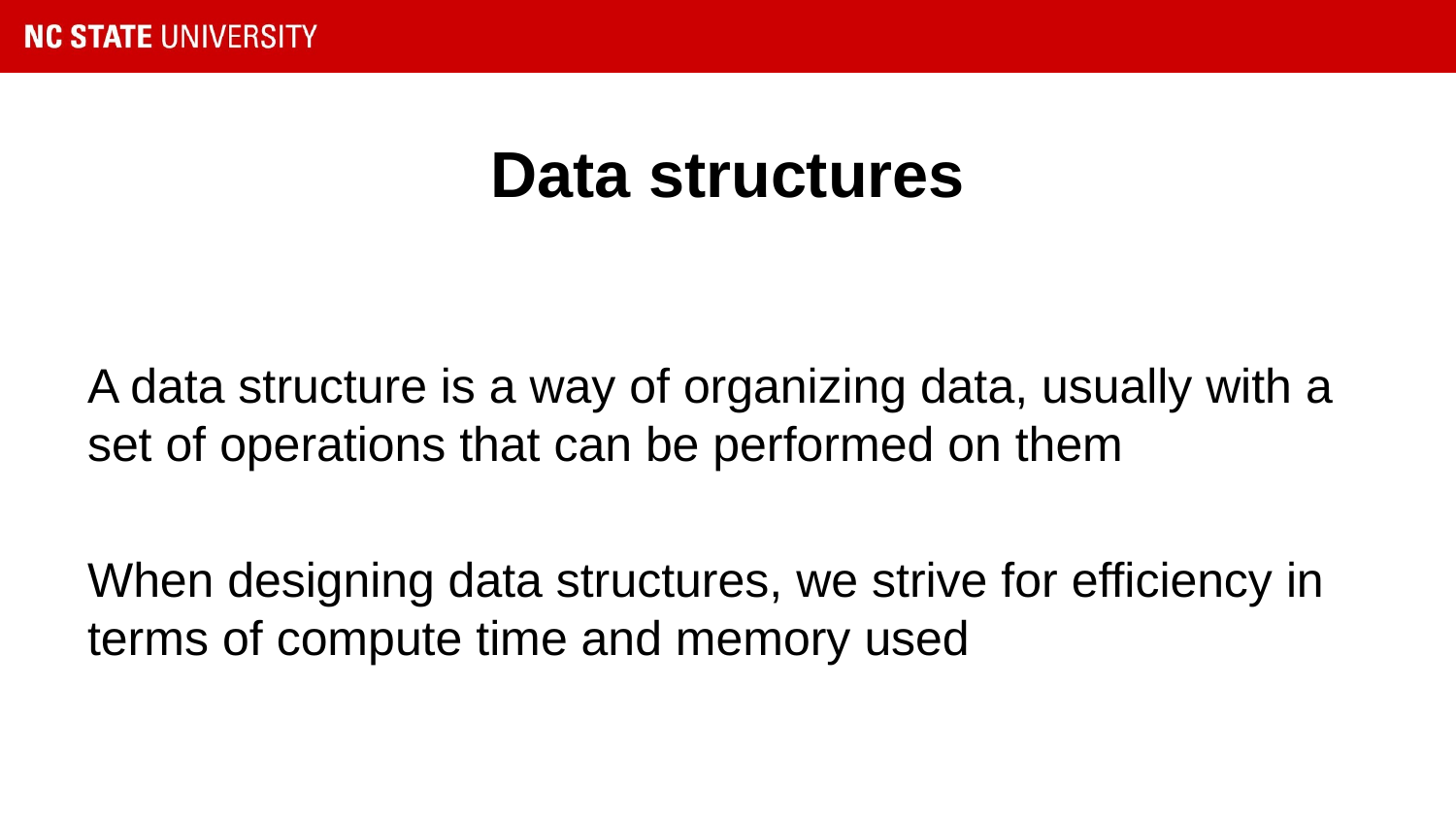

# Data structures
A data structure is a way of organizing data, usually with a set of operations that can be performed on them

When designing data structures, we strive for efficiency in terms of compute time and memory used